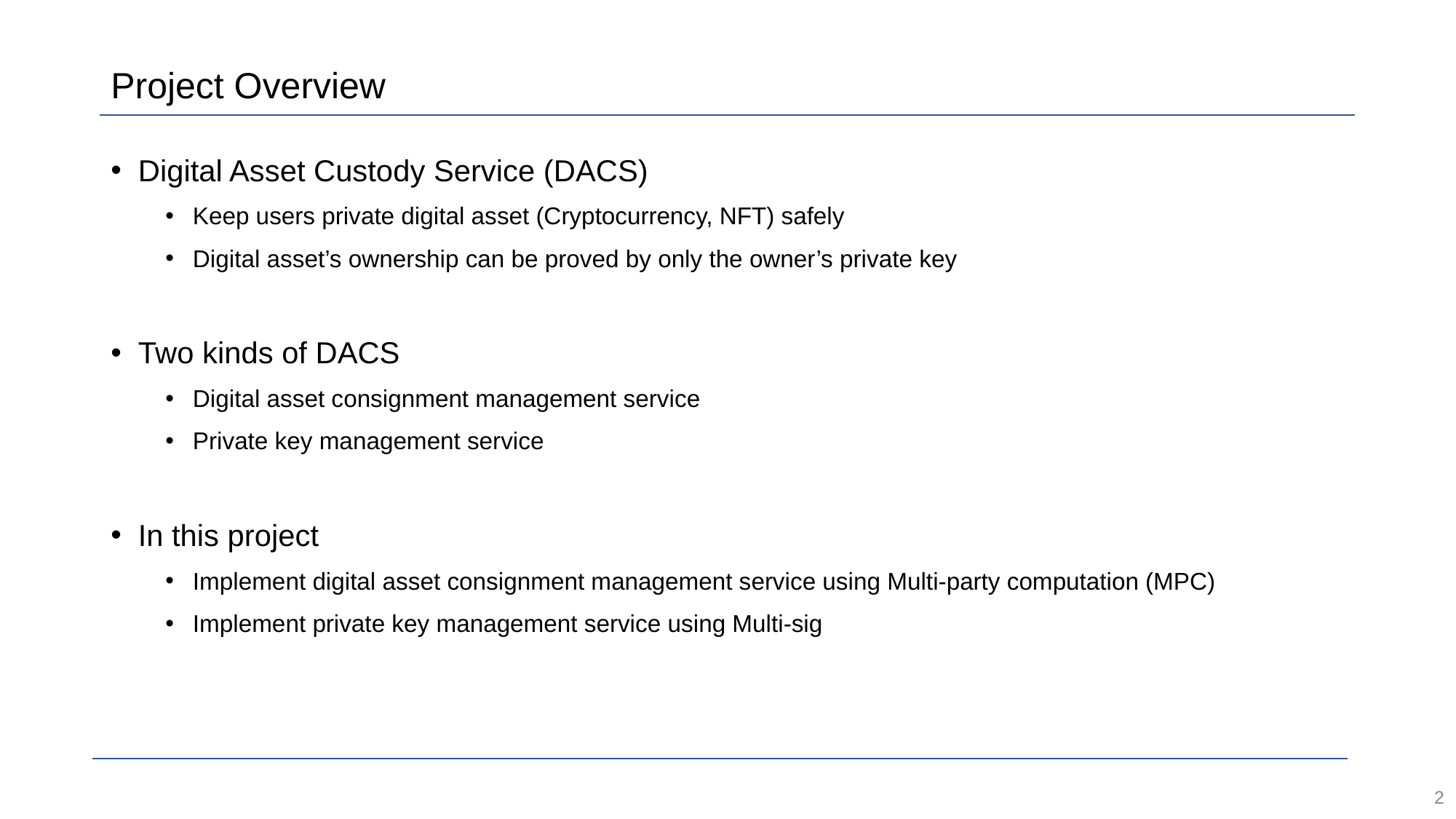

# Project Overview
Digital Asset Custody Service (DACS)
Keep users private digital asset (Cryptocurrency, NFT) safely
Digital asset’s ownership can be proved by only the owner’s private key

Two kinds of DACS
Digital asset consignment management service
Private key management service

In this project
Implement digital asset consignment management service using Multi-party computation (MPC)
Implement private key management service using Multi-sig
2